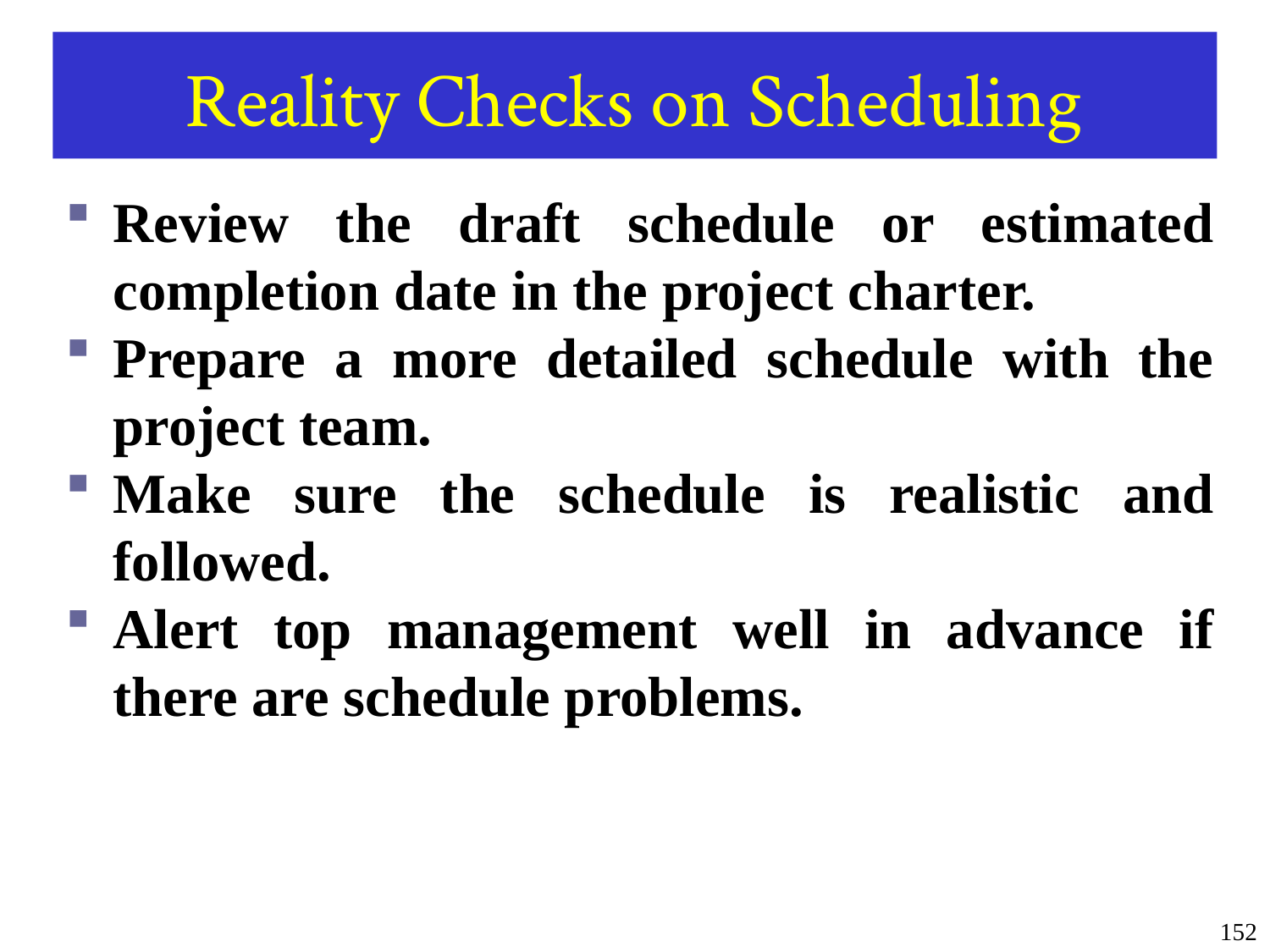

# Reality Checks on Scheduling
Review the draft schedule or estimated completion date in the project charter.
Prepare a more detailed schedule with the project team.
Make sure the schedule is realistic and followed.
Alert top management well in advance if there are schedule problems.

152